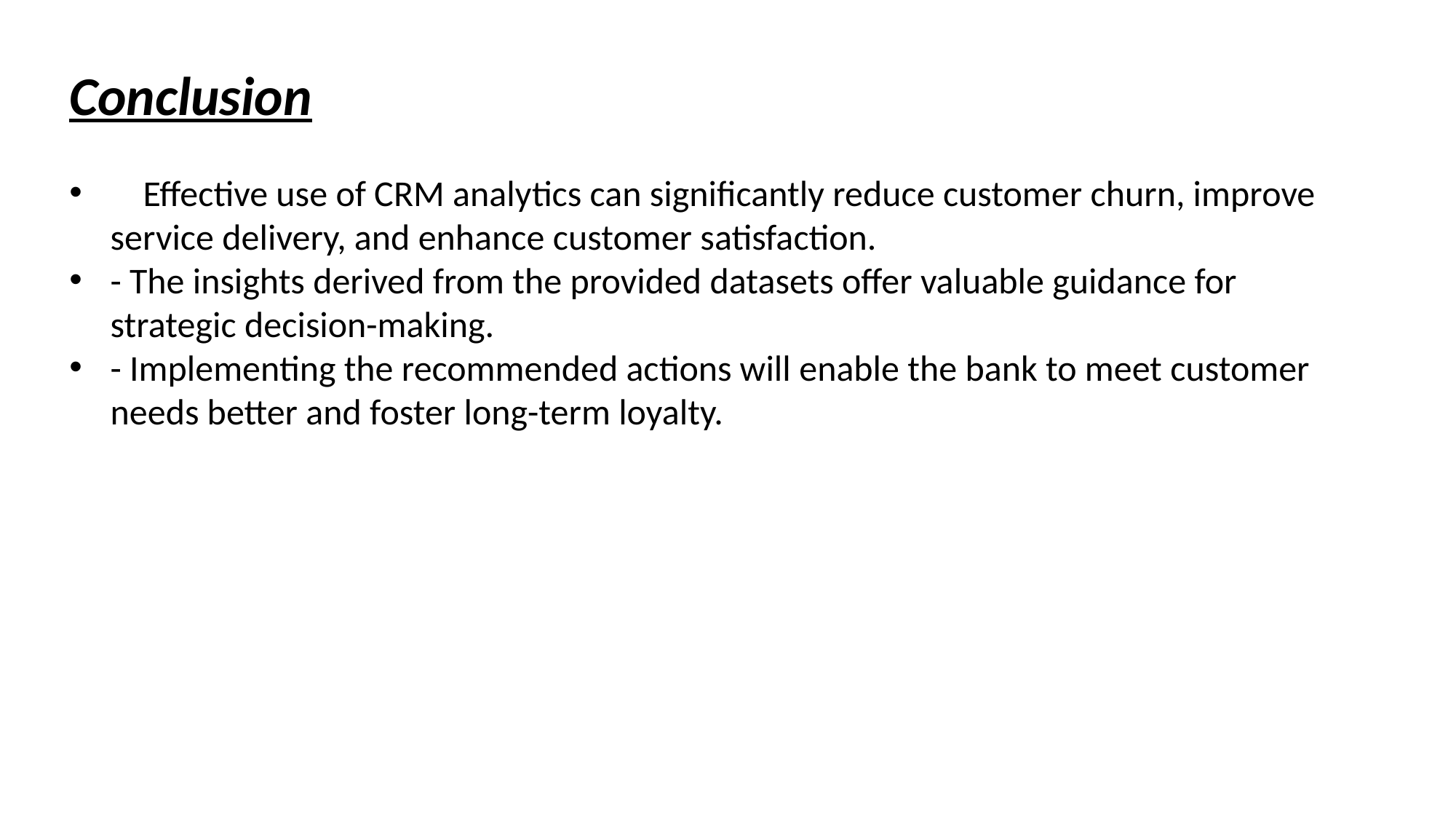

Conclusion

    Effective use of CRM analytics can significantly reduce customer churn, improve service delivery, and enhance customer satisfaction.
- The insights derived from the provided datasets offer valuable guidance for strategic decision-making.
- Implementing the recommended actions will enable the bank to meet customer needs better and foster long-term loyalty.